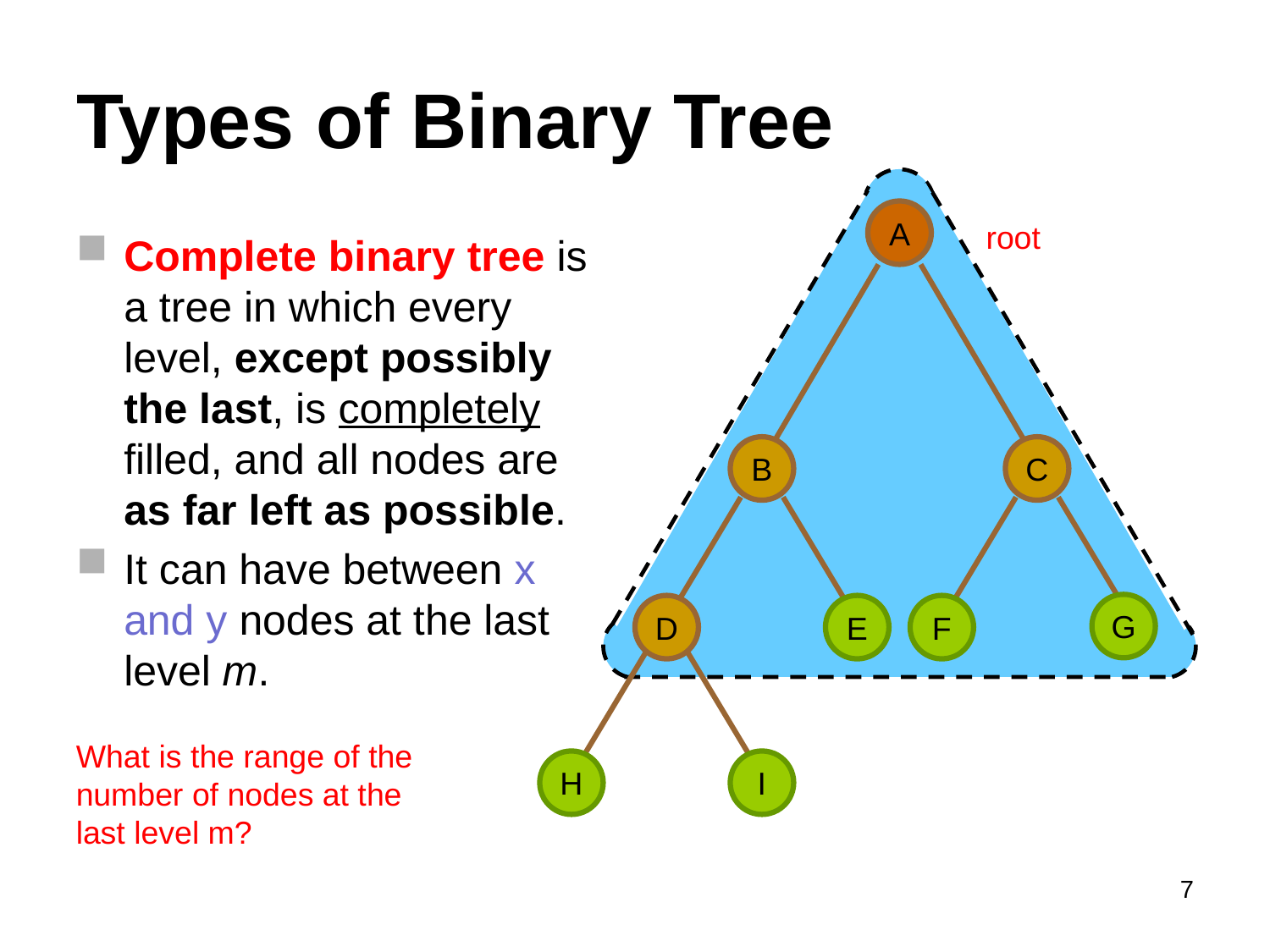

# Types of Binary Tree

A
root
Complete binary tree is a tree in which every
level, except possibly the last, is completely
filled, and all nodes are as far left as possible.
It can have between x and y nodes at the last level m.

B
C

G
D
E
F

What is the range of the number of nodes at the last level m?
H
I
7